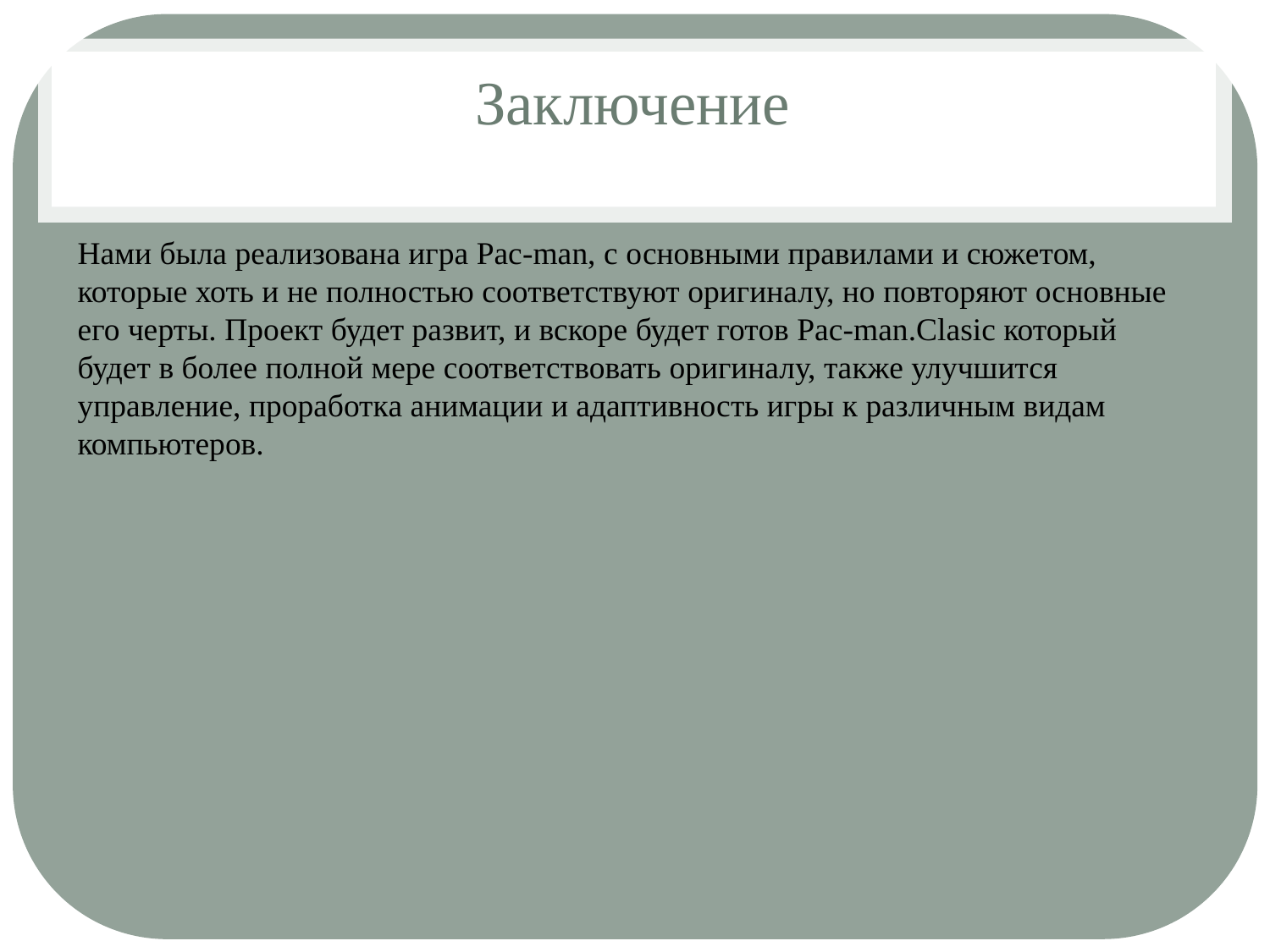

# Заключение
Нами была реализована игра Pac-man, с основными правилами и сюжетом, которые хоть и не полностью соответствуют оригиналу, но повторяют основные его черты. Проект будет развит, и вскоре будет готов Pac-man.Clasic который будет в более полной мере соответствовать оригиналу, также улучшится управление, проработка анимации и адаптивность игры к различным видам компьютеров.